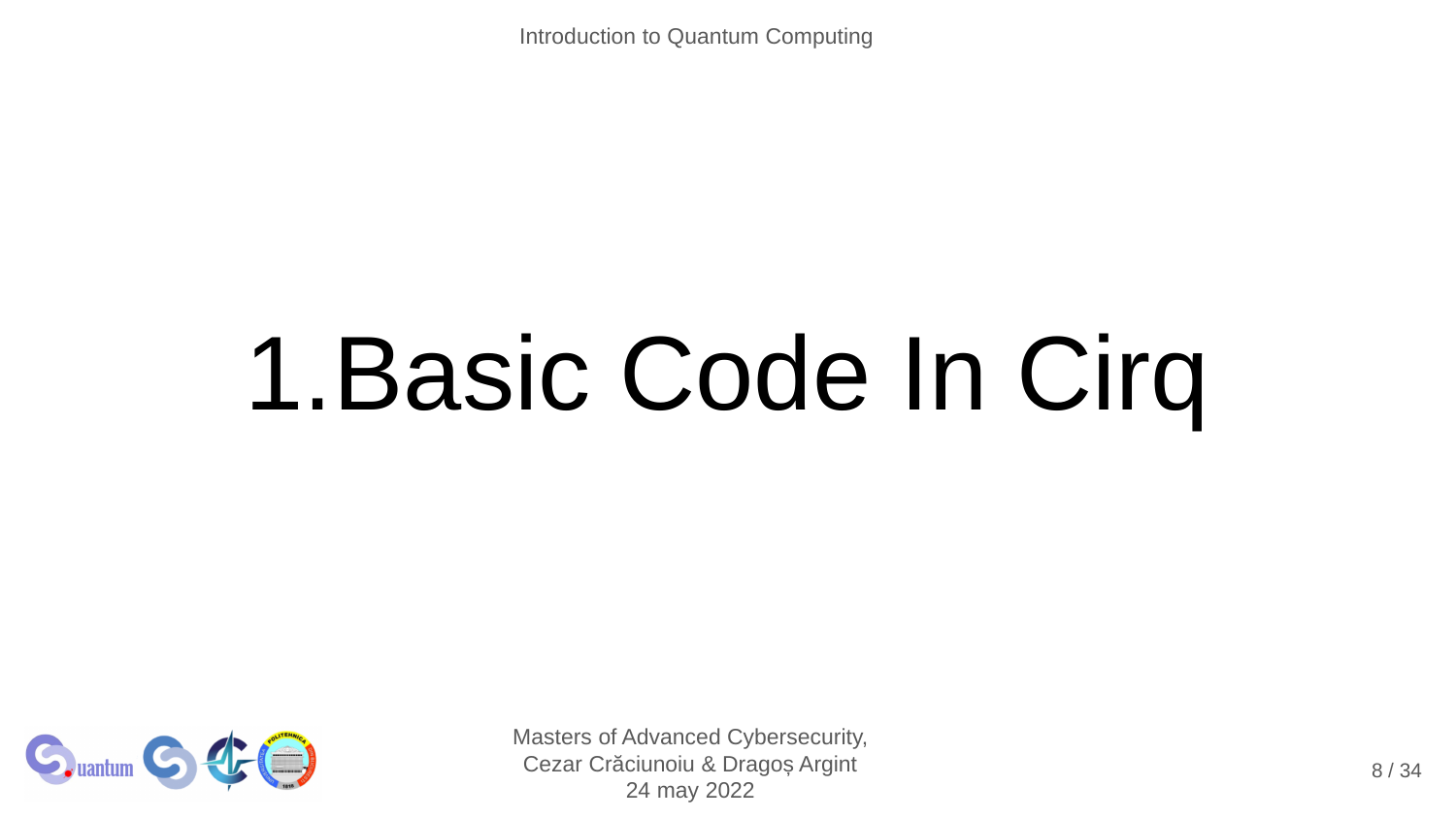

# Basic Code In Cirq
8 / 34